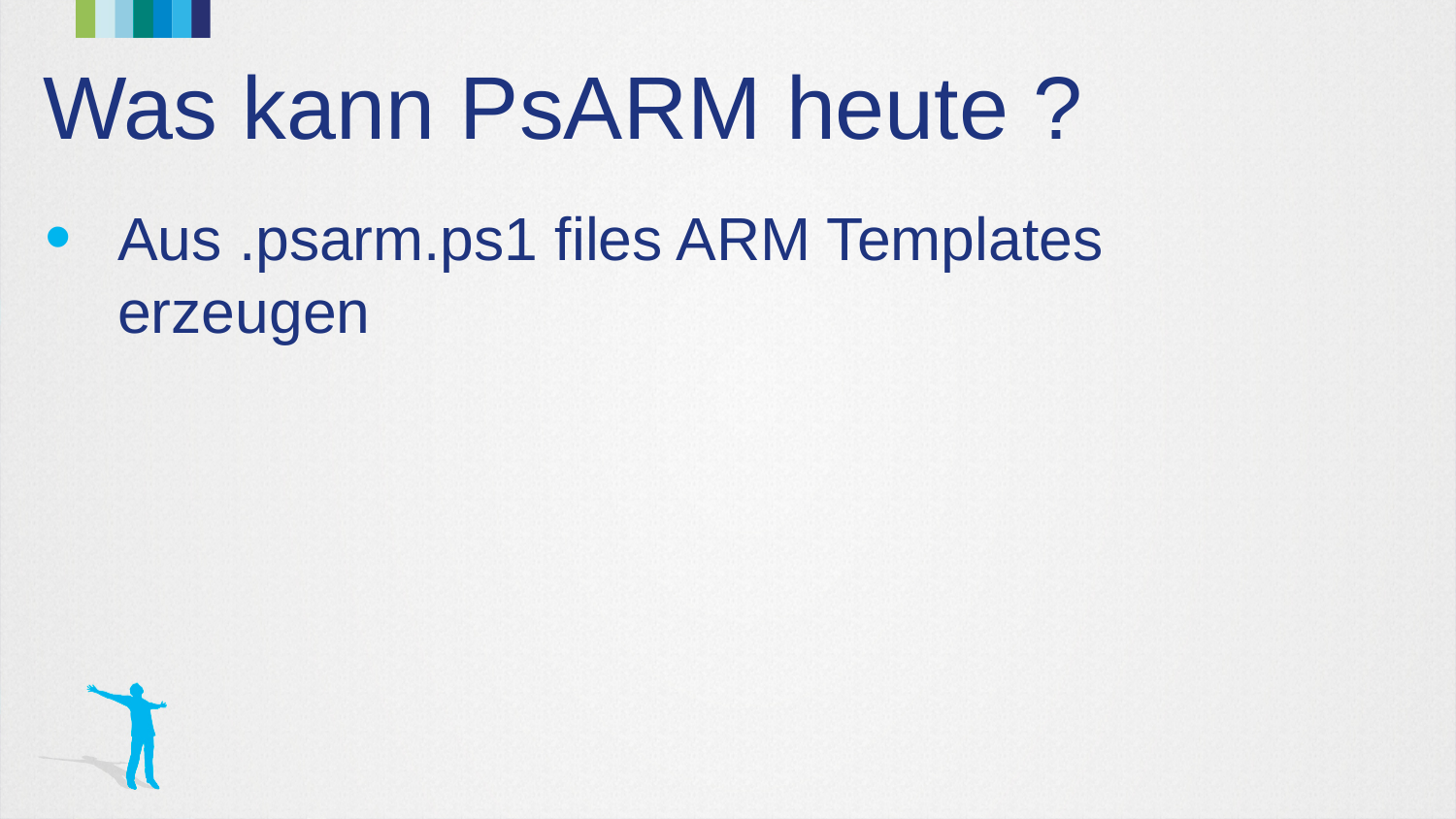

# Was kann PsARM heute ?
Aus .psarm.ps1 files ARM Templates erzeugen